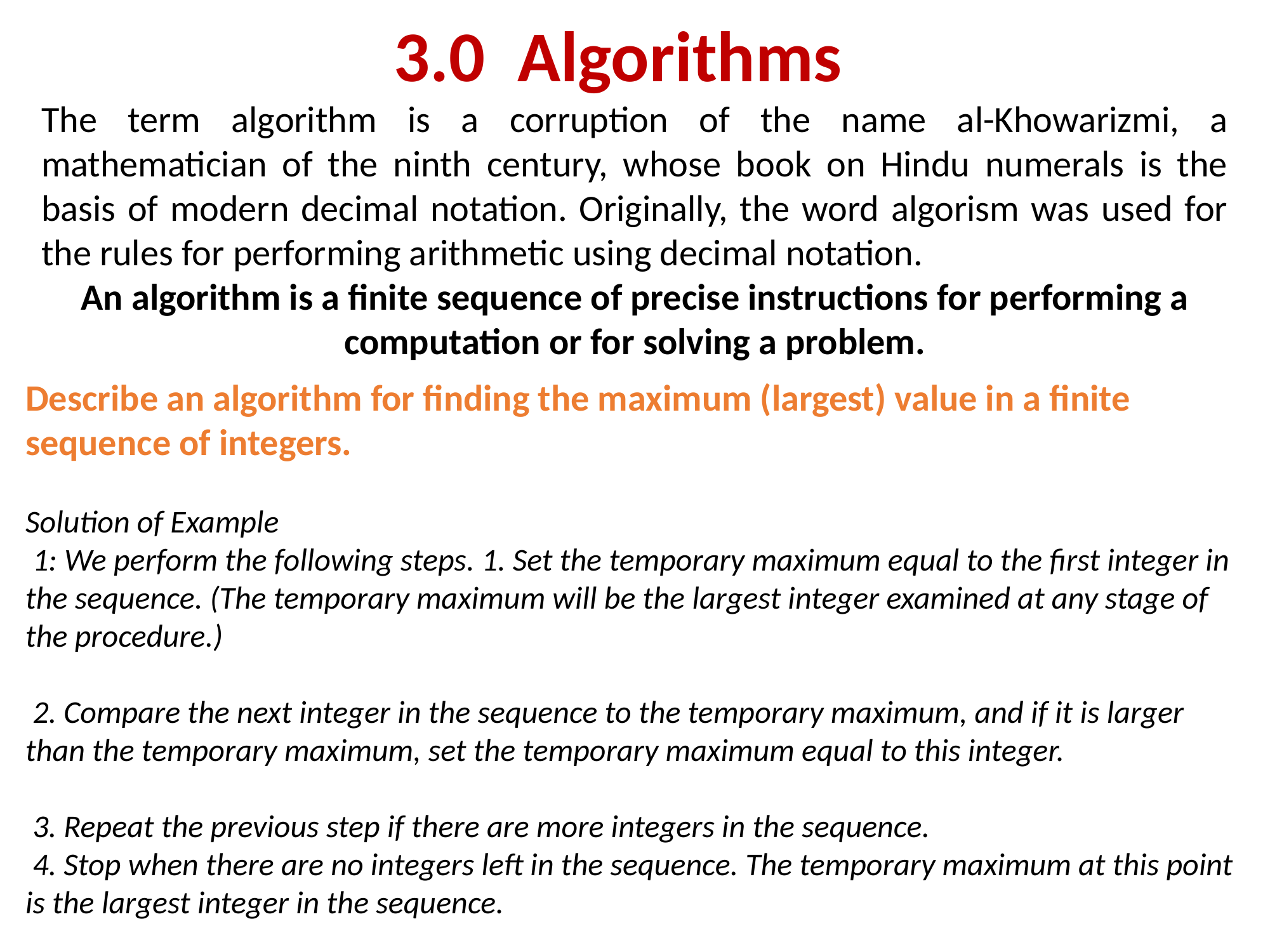

3.0  Algorithms

The term algorithm is a corruption of the name al-Khowarizmi, a mathematician of the ninth century, whose book on Hindu numerals is the basis of modern decimal notation. Originally, the word algorism was used for the rules for performing arithmetic using decimal notation.
An algorithm is a finite sequence of precise instructions for performing a computation or for solving a problem.
Describe an algorithm for finding the maximum (largest) value in a finite sequence of integers.

Solution of Example
 1: We perform the following steps. 1. Set the temporary maximum equal to the first integer in the sequence. (The temporary maximum will be the largest integer examined at any stage of the procedure.)

 2. Compare the next integer in the sequence to the temporary maximum, and if it is larger than the temporary maximum, set the temporary maximum equal to this integer.

 3. Repeat the previous step if there are more integers in the sequence.
 4. Stop when there are no integers left in the sequence. The temporary maximum at this point is the largest integer in the sequence.